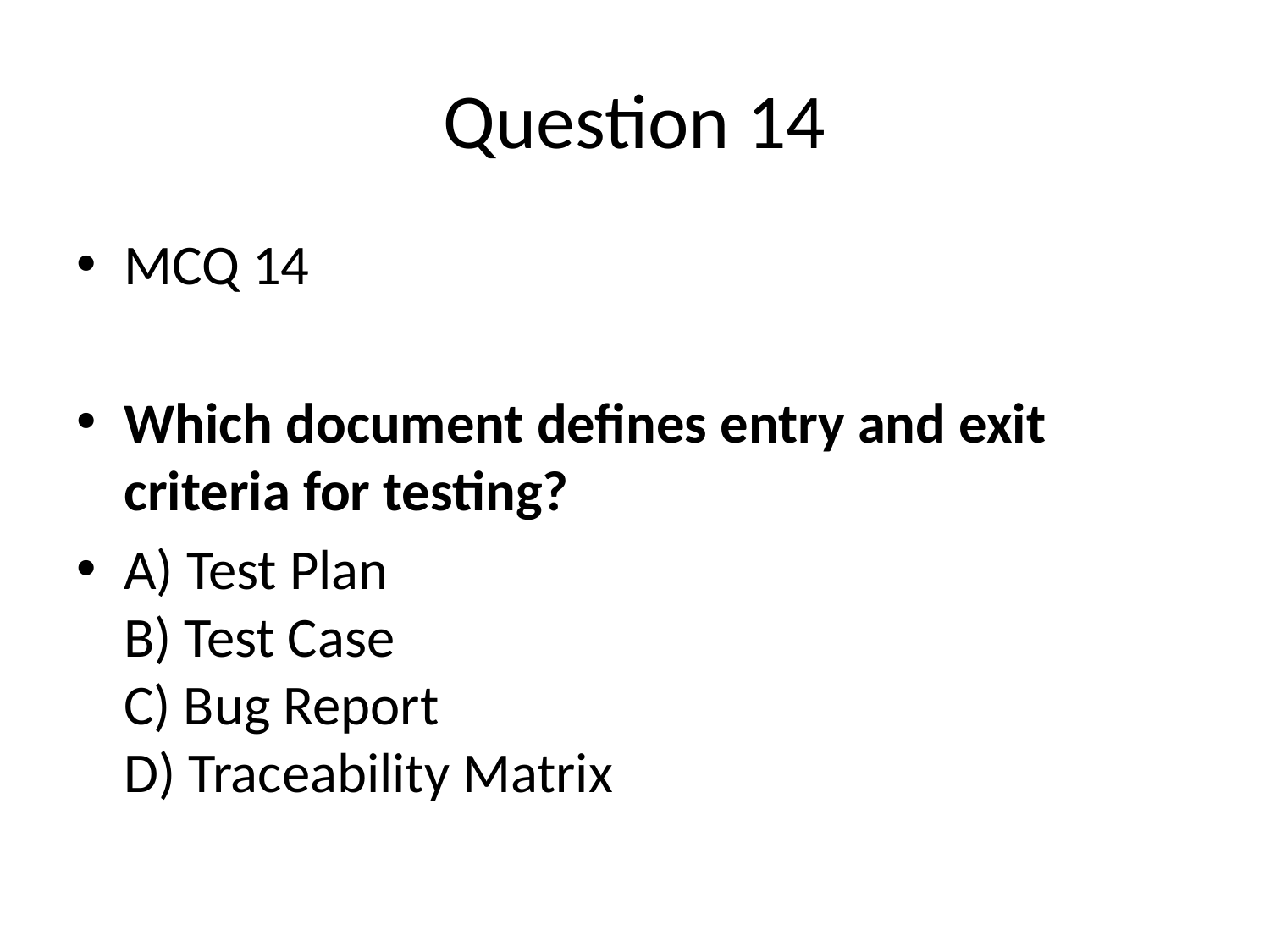

# Question 14
MCQ 14

Which document defines entry and exit criteria for testing?
A) Test Plan
B) Test Case
C) Bug Report
D) Traceability Matrix